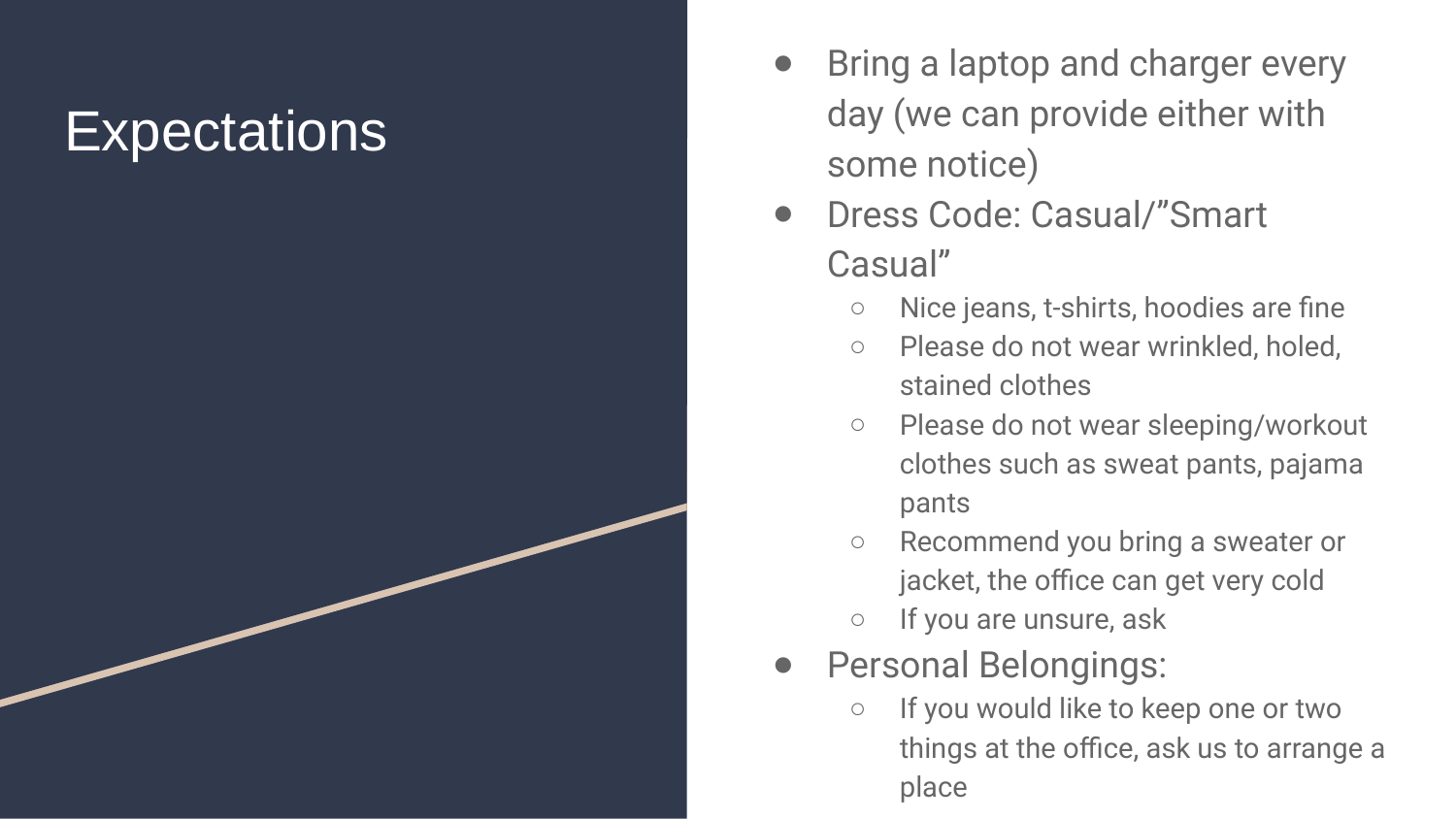

Bring a laptop and charger every day (we can provide either with some notice)
Dress Code: Casual/”Smart Casual”
Nice jeans, t-shirts, hoodies are fine
Please do not wear wrinkled, holed, stained clothes
Please do not wear sleeping/workout clothes such as sweat pants, pajama pants
Recommend you bring a sweater or jacket, the office can get very cold
If you are unsure, ask
Personal Belongings:
If you would like to keep one or two things at the office, ask us to arrange a place
# Expectations